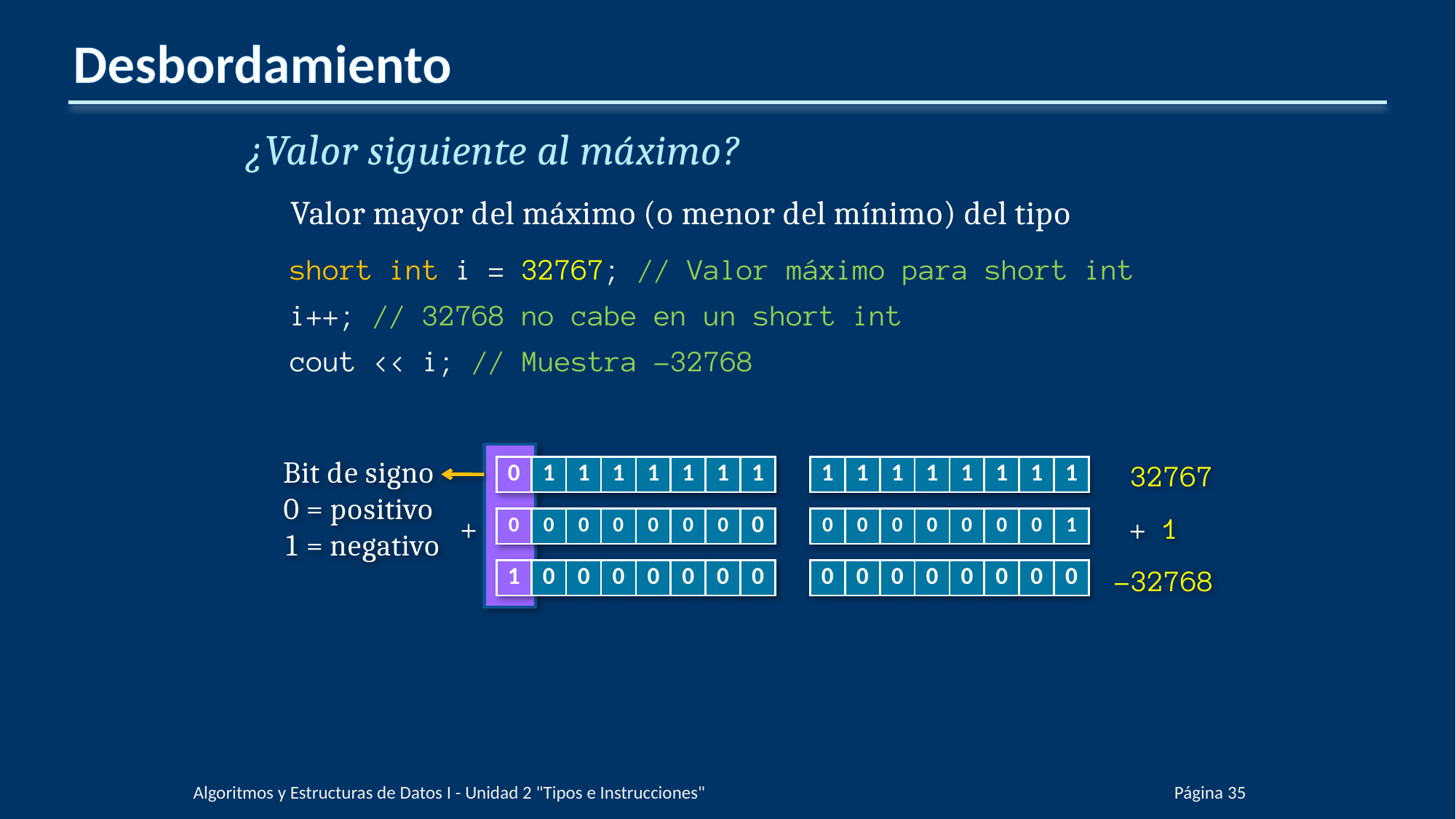

# Desbordamiento
¿Valor siguiente al máximo?
Valor mayor del máximo (o menor del mínimo) del tipo
short int i = 32767; // Valor máximo para short int
i++; // 32768 no cabe en un short int
cout << i; // Muestra -32768

Bit de signo
0 = positivo
1 = negativo
32767
+ 1
-32768
| 0 | 1 | 1 | 1 | 1 | 1 | 1 | 1 |  | 1 | 1 | 1 | 1 | 1 | 1 | 1 | 1 |
| --- | --- | --- | --- | --- | --- | --- | --- | --- | --- | --- | --- | --- | --- | --- | --- | --- |
+
| 0 | 0 | 0 | 0 | 0 | 0 | 0 | 0 |  | 0 | 0 | 0 | 0 | 0 | 0 | 0 | 1 |
| --- | --- | --- | --- | --- | --- | --- | --- | --- | --- | --- | --- | --- | --- | --- | --- | --- |
| 1 | 0 | 0 | 0 | 0 | 0 | 0 | 0 |  | 0 | 0 | 0 | 0 | 0 | 0 | 0 | 0 |
| --- | --- | --- | --- | --- | --- | --- | --- | --- | --- | --- | --- | --- | --- | --- | --- | --- |
Algoritmos y Estructuras de Datos I - Unidad 2 "Tipos e Instrucciones"
Página 35